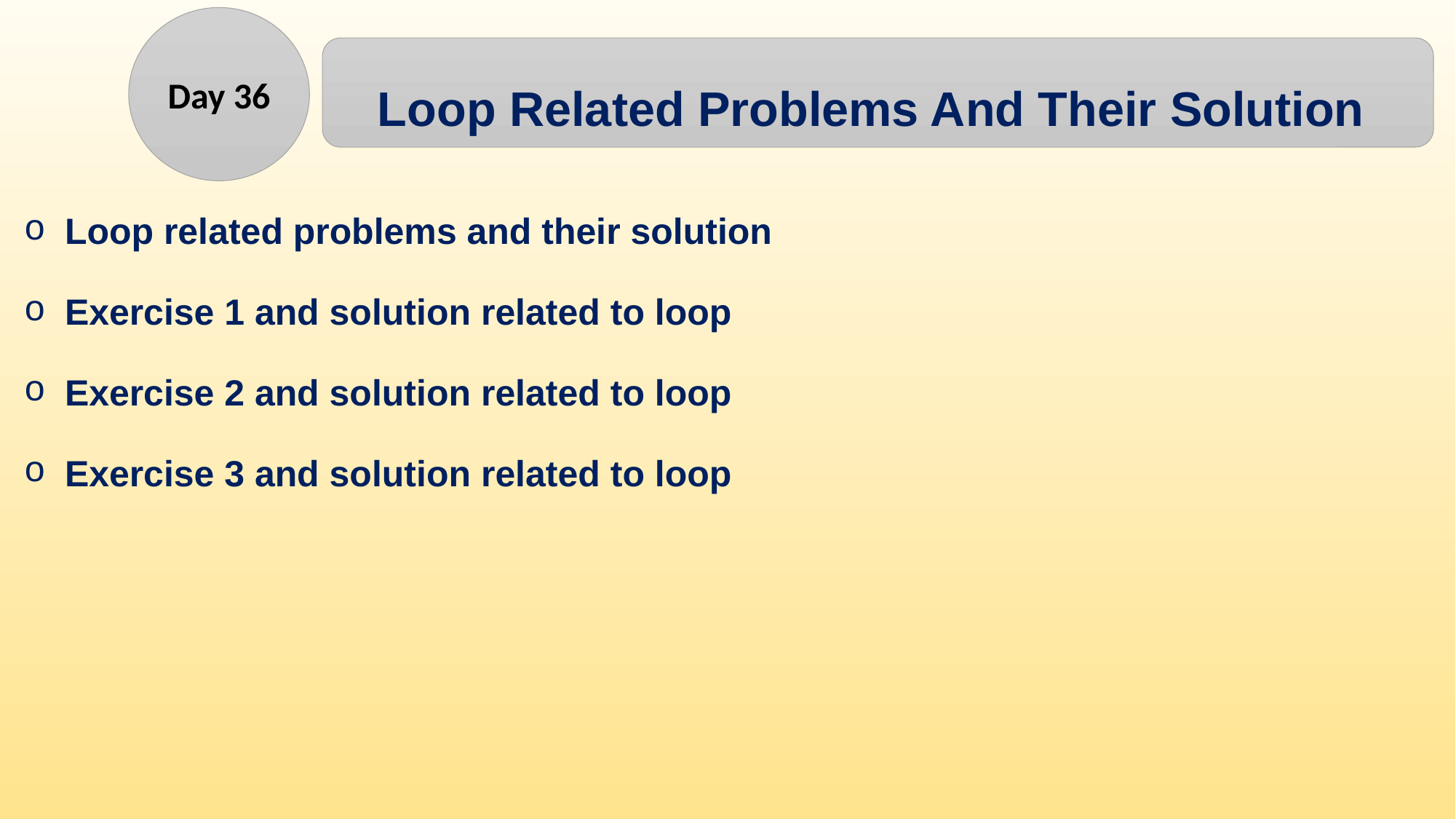

Day 36
Loop Related Problems And Their Solution
Loop related problems and their solution
Exercise 1 and solution related to loop
Exercise 2 and solution related to loop
Exercise 3 and solution related to loop